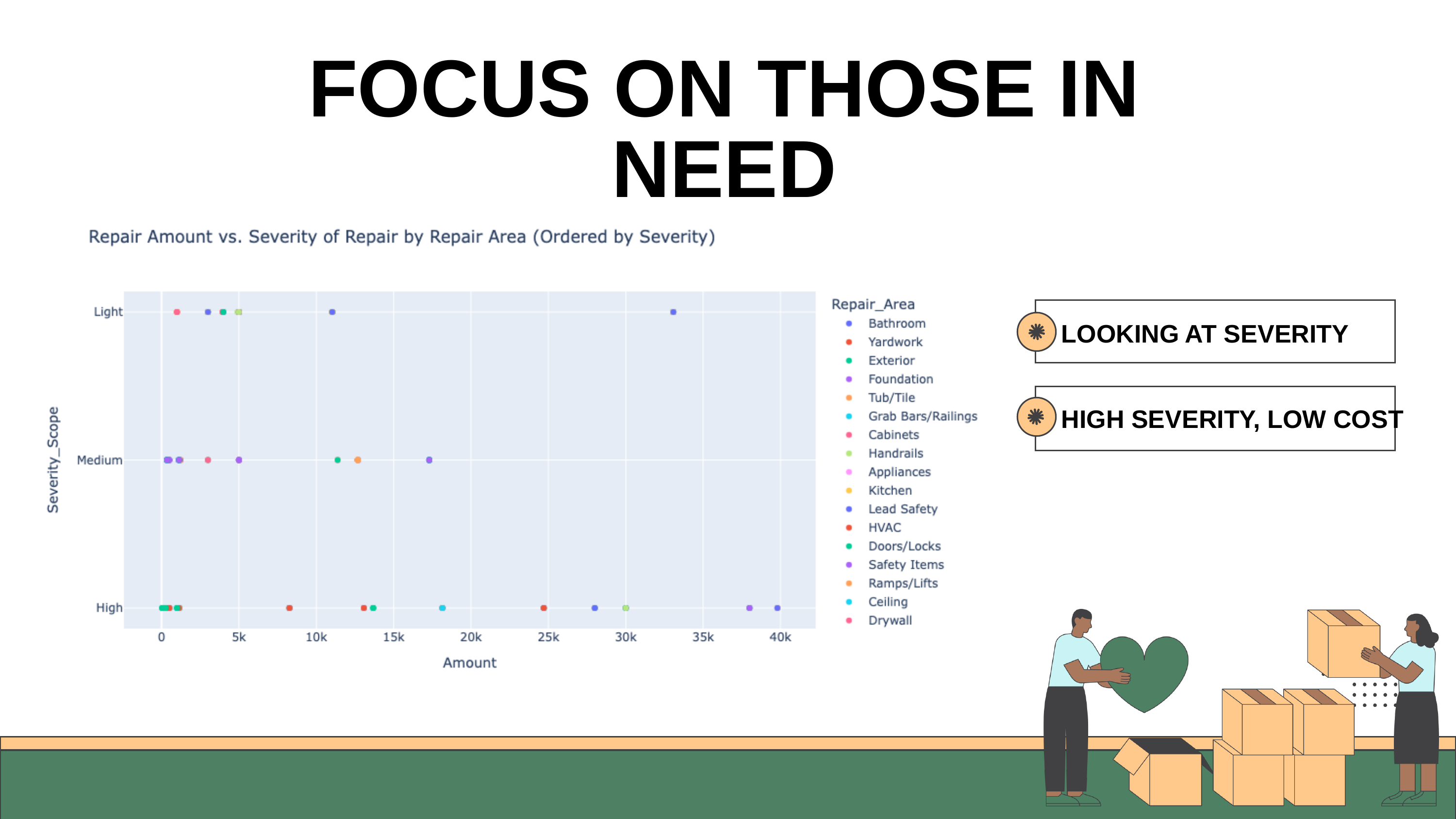

FOCUS ON THOSE IN NEED

LOOKING AT SEVERITY

HIGH SEVERITY, LOW COST